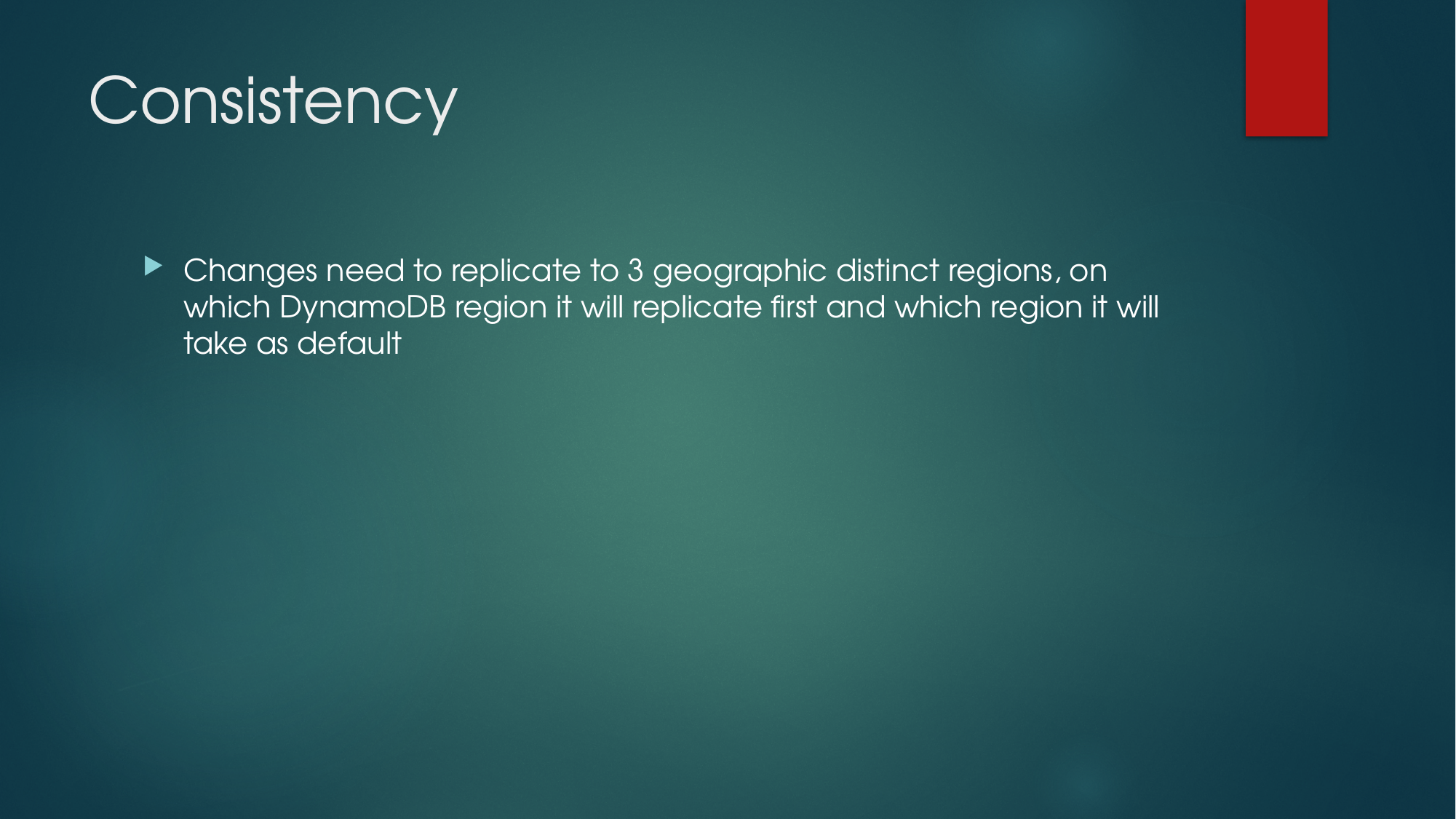

# Consistency
Changes need to replicate to 3 geographic distinct regions, on which DynamoDB region it will replicate first and which region it will take as default